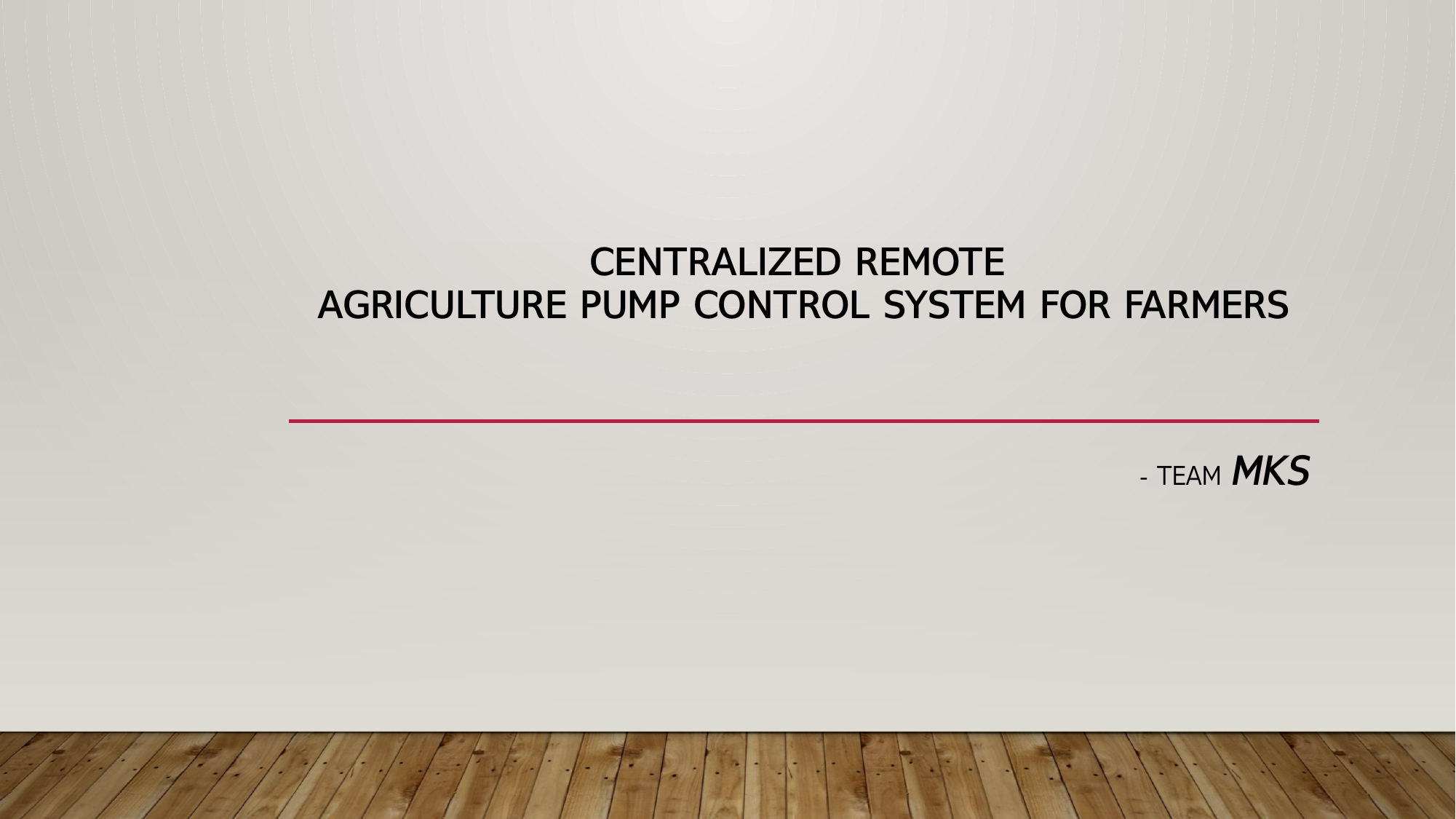

# Centralized Remote Agriculture Pump Control System For Farmers
- TEAM MKS